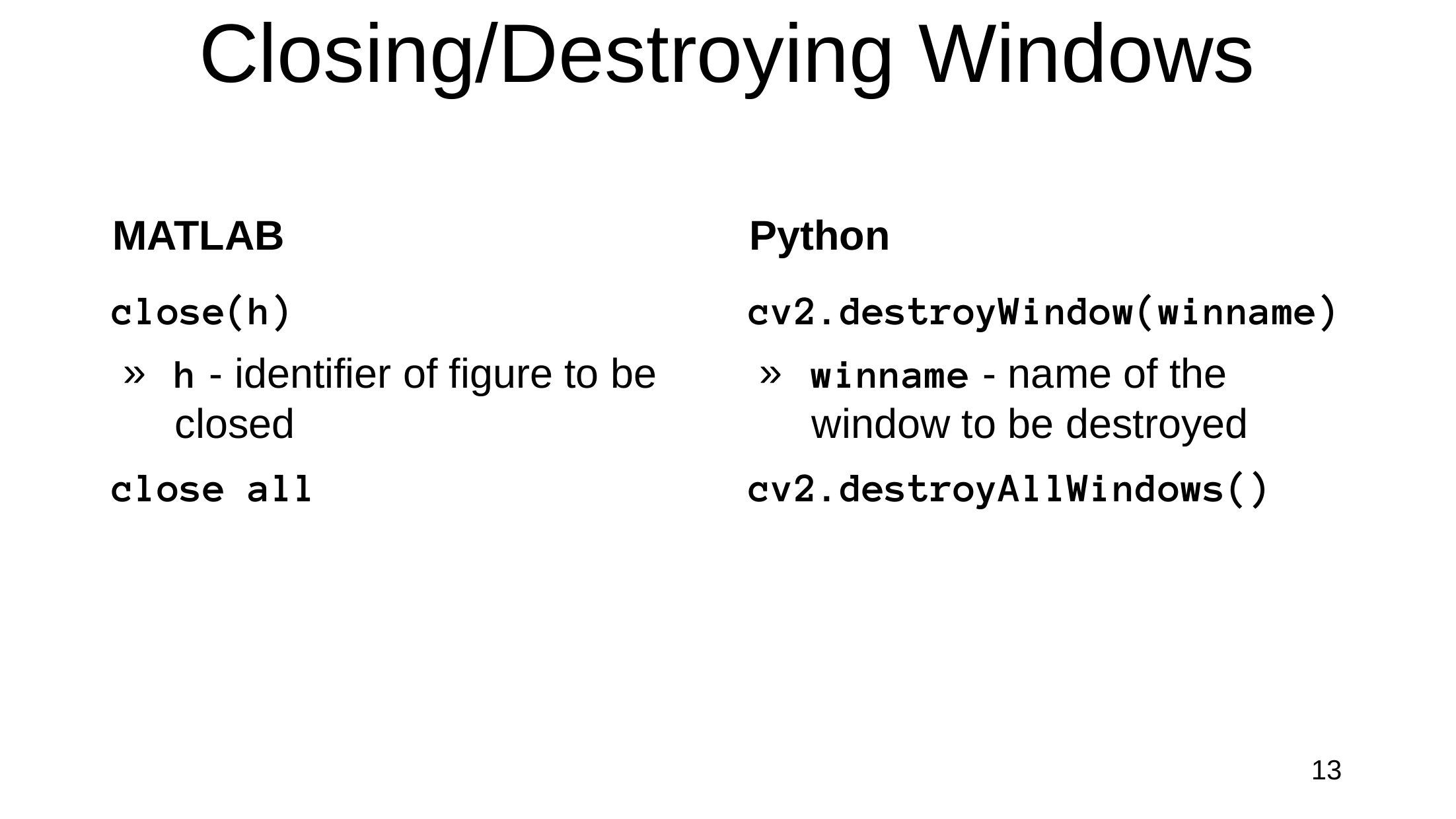

# Closing/Destroying Windows
MATLAB
Python
close(h)
h - identifier of figure to be closed
close all
cv2.destroyWindow(winname)
winname - name of the window to be destroyed
cv2.destroyAllWindows()
13